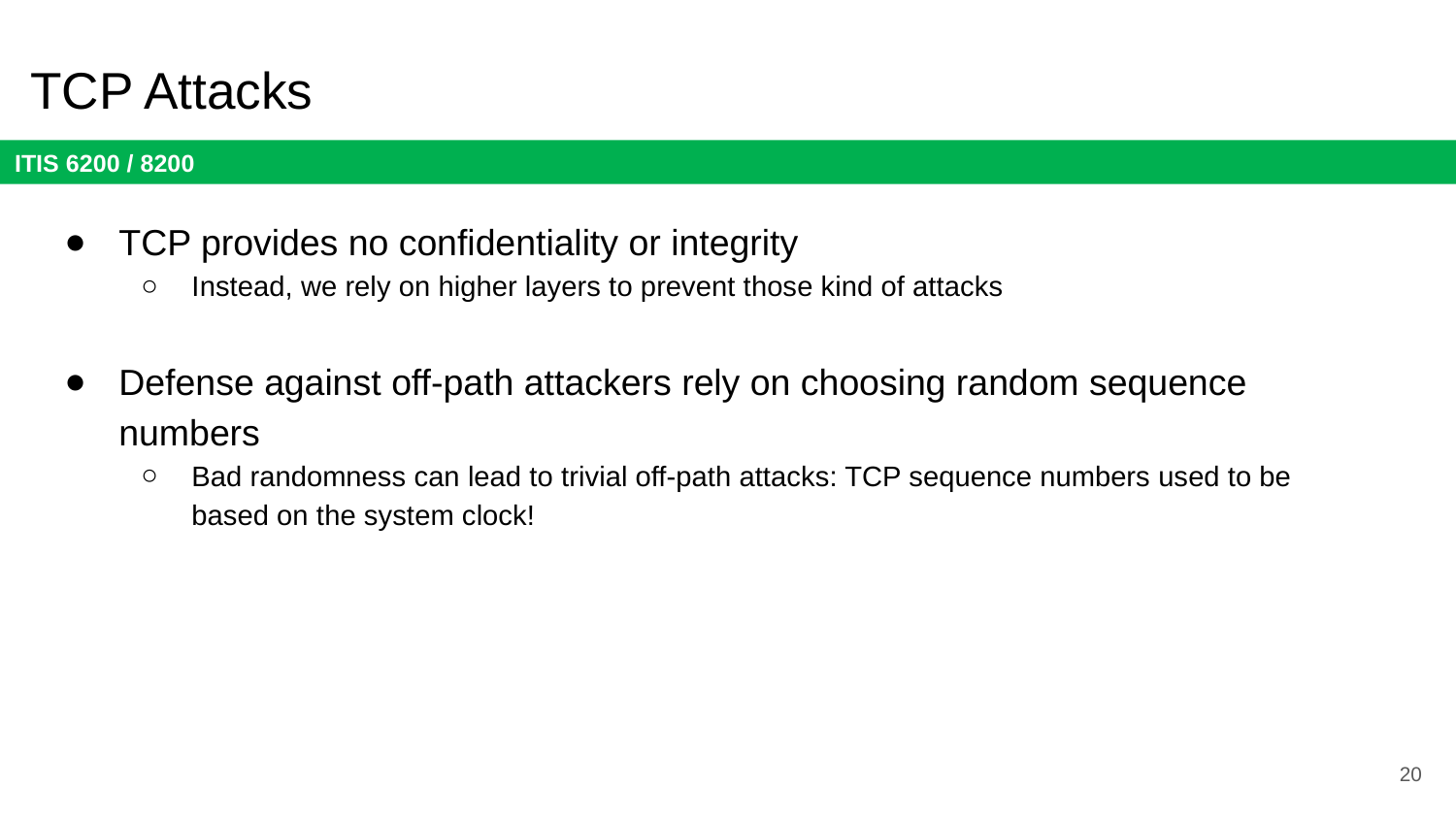

# TCP Attacks
TCP provides no confidentiality or integrity
Instead, we rely on higher layers to prevent those kind of attacks

Defense against off-path attackers rely on choosing random sequence numbers
Bad randomness can lead to trivial off-path attacks: TCP sequence numbers used to be based on the system clock!
20